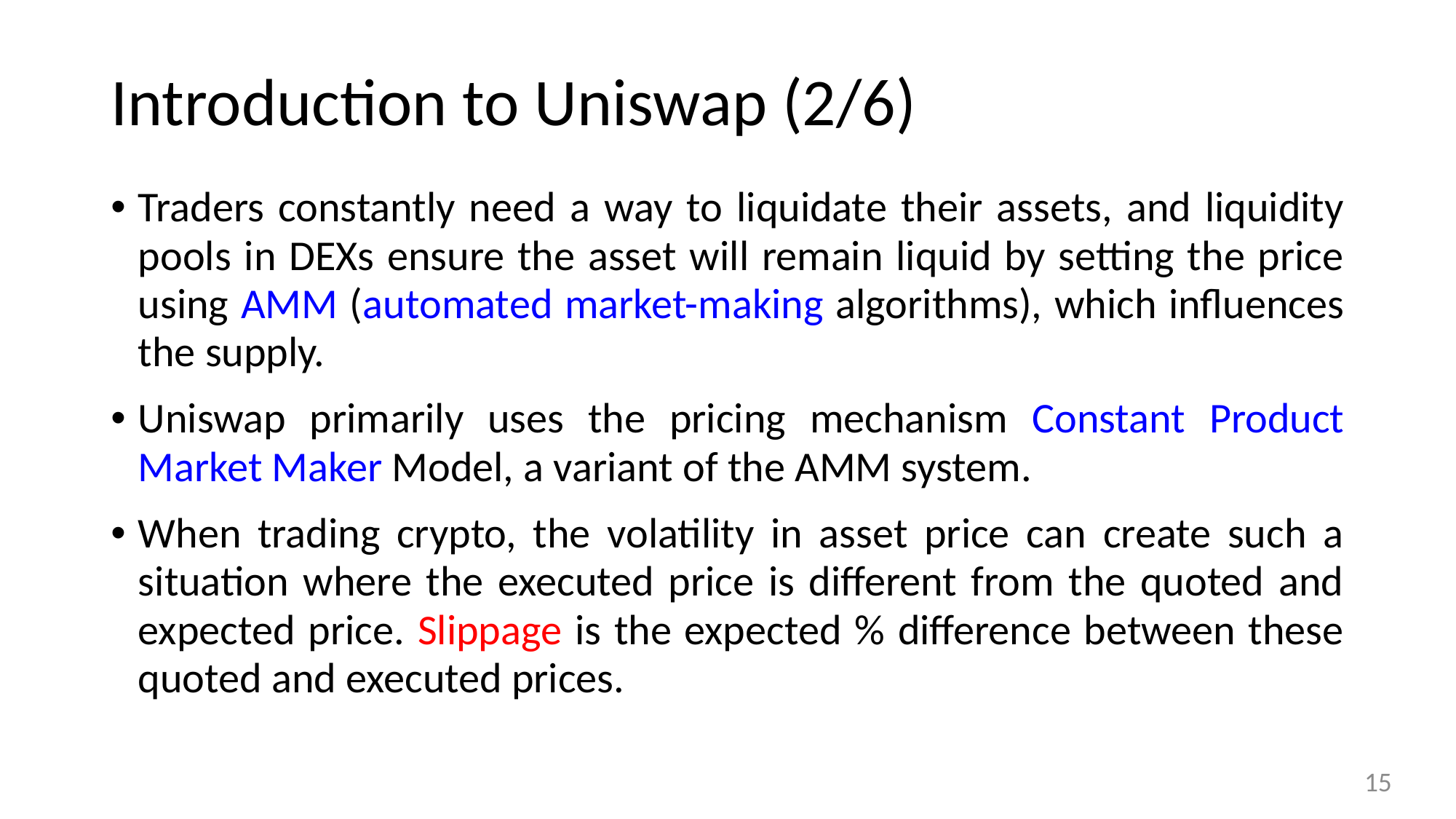

# Introduction to Uniswap (2/6)
Traders constantly need a way to liquidate their assets, and liquidity pools in DEXs ensure the asset will remain liquid by setting the price using AMM (automated market-making algorithms), which influences the supply.
Uniswap primarily uses the pricing mechanism Constant Product Market Maker Model, a variant of the AMM system.
When trading crypto, the volatility in asset price can create such a situation where the executed price is different from the quoted and expected price. Slippage is the expected % difference between these quoted and executed prices.
15